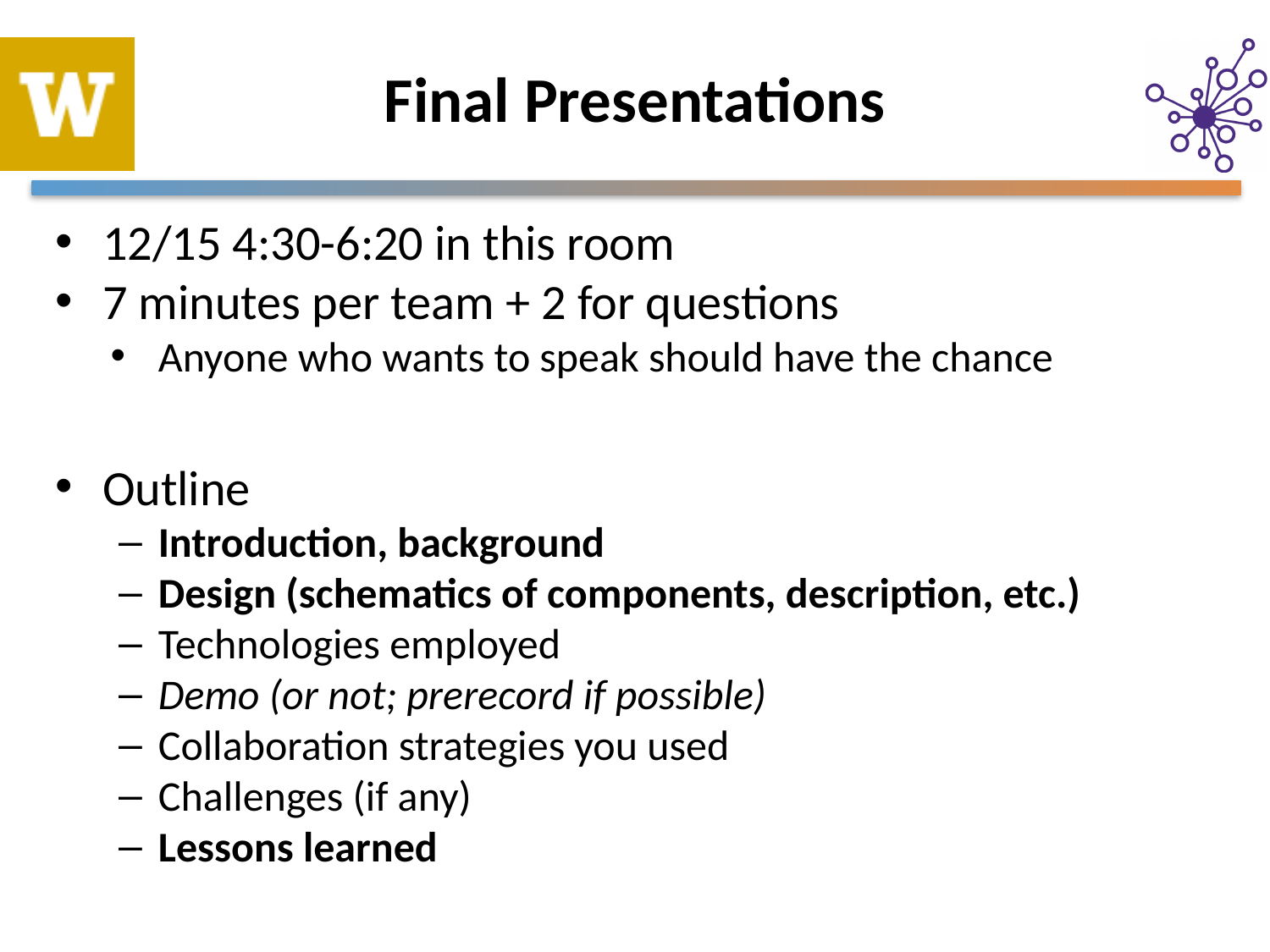

# Final Presentations
12/15 4:30-6:20 in this room
7 minutes per team + 2 for questions
Anyone who wants to speak should have the chance

Outline
Introduction, background
Design (schematics of components, description, etc.)
Technologies employed
Demo (or not; prerecord if possible)
Collaboration strategies you used
Challenges (if any)
Lessons learned